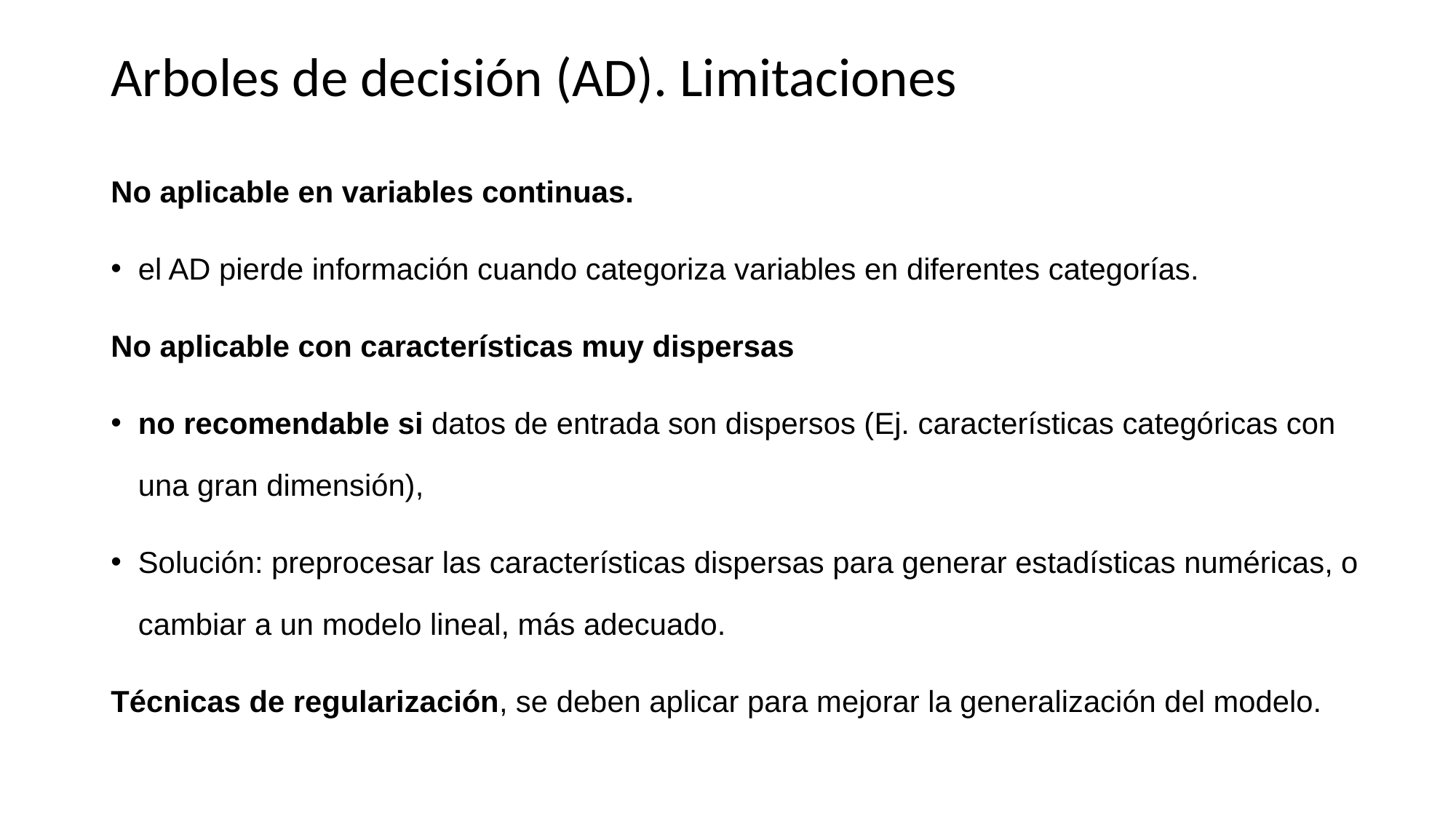

Arboles de decisión (AD). Limitaciones
No aplicable en variables continuas.
el AD pierde información cuando categoriza variables en diferentes categorías.
No aplicable con características muy dispersas
no recomendable si datos de entrada son dispersos (Ej. características categóricas con una gran dimensión),
Solución: preprocesar las características dispersas para generar estadísticas numéricas, o cambiar a un modelo lineal, más adecuado.
Técnicas de regularización, se deben aplicar para mejorar la generalización del modelo.